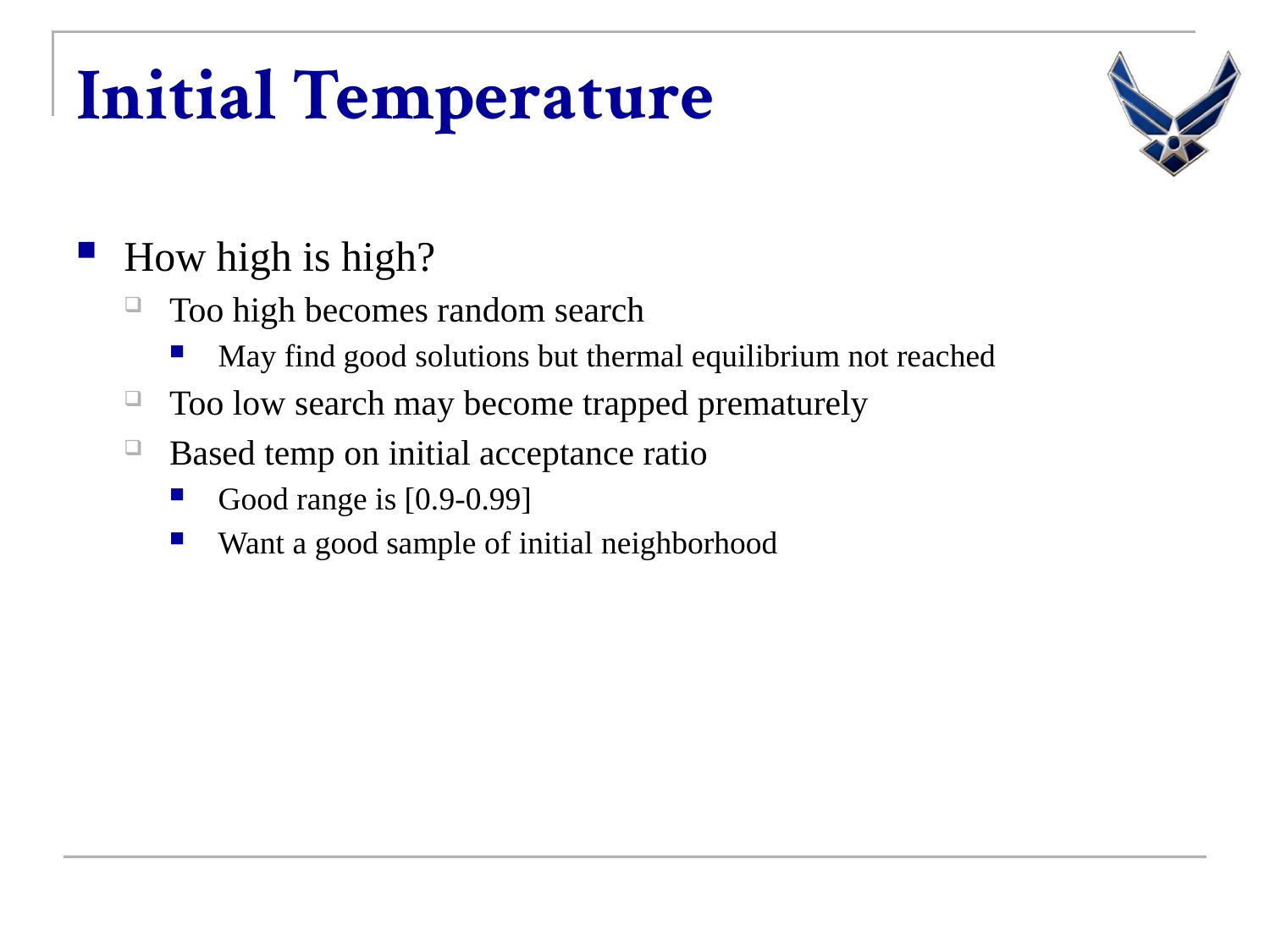

# Initial Temperature
How high is high?
Too high becomes random search
May find good solutions but thermal equilibrium not reached
Too low search may become trapped prematurely
Based temp on initial acceptance ratio
Good range is [0.9-0.99]
Want a good sample of initial neighborhood